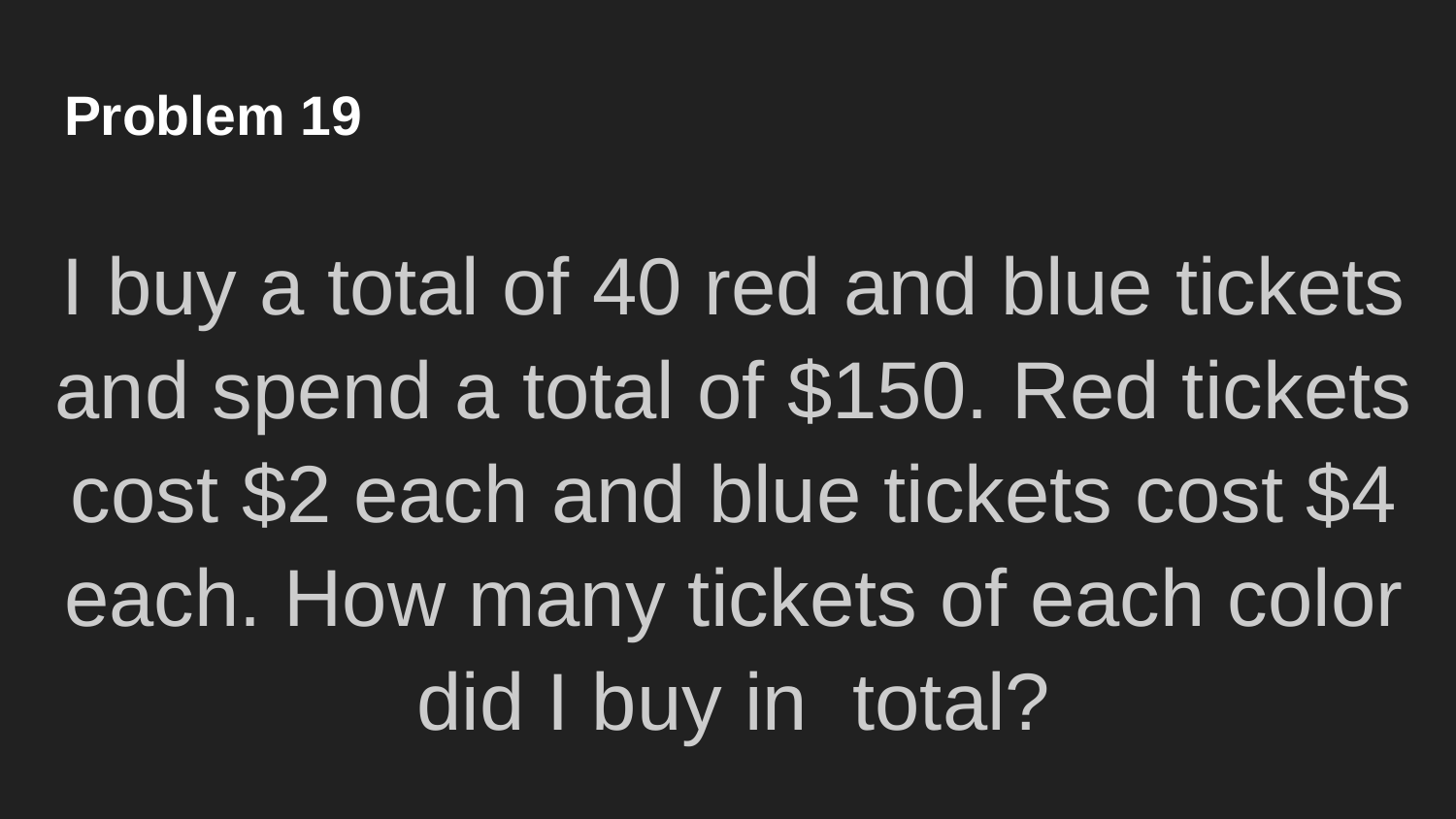

# Problem 19
I buy a total of 40 red and blue tickets and spend a total of $150. Red tickets cost $2 each and blue tickets cost $4 each. How many tickets of each color did I buy in  total?